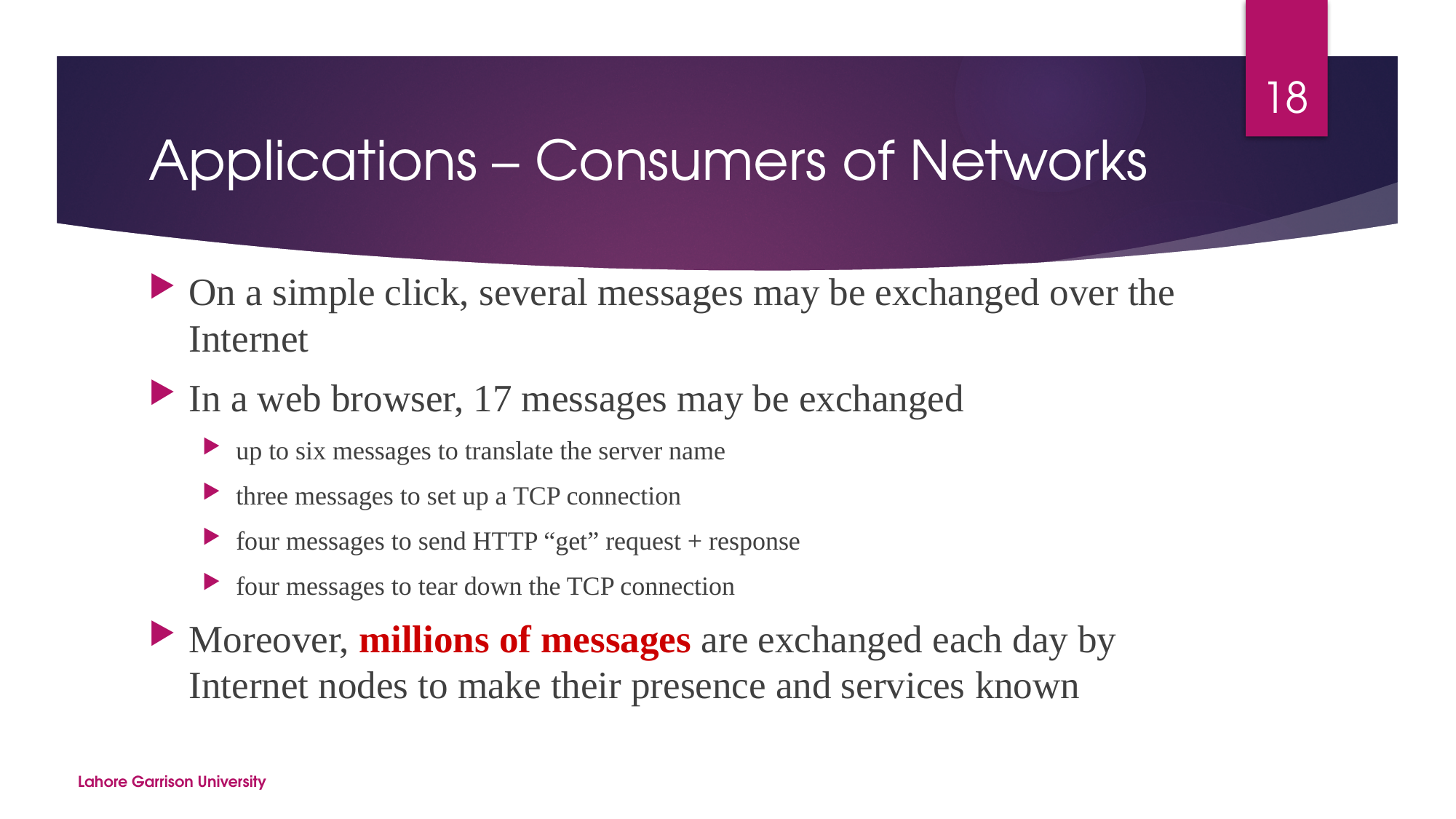

18
# Applications – Consumers of Networks
On a simple click, several messages may be exchanged over the Internet
In a web browser, 17 messages may be exchanged
up to six messages to translate the server name
three messages to set up a TCP connection
four messages to send HTTP “get” request + response
four messages to tear down the TCP connection
Moreover, millions of messages are exchanged each day by Internet nodes to make their presence and services known

Lahore Garrison University